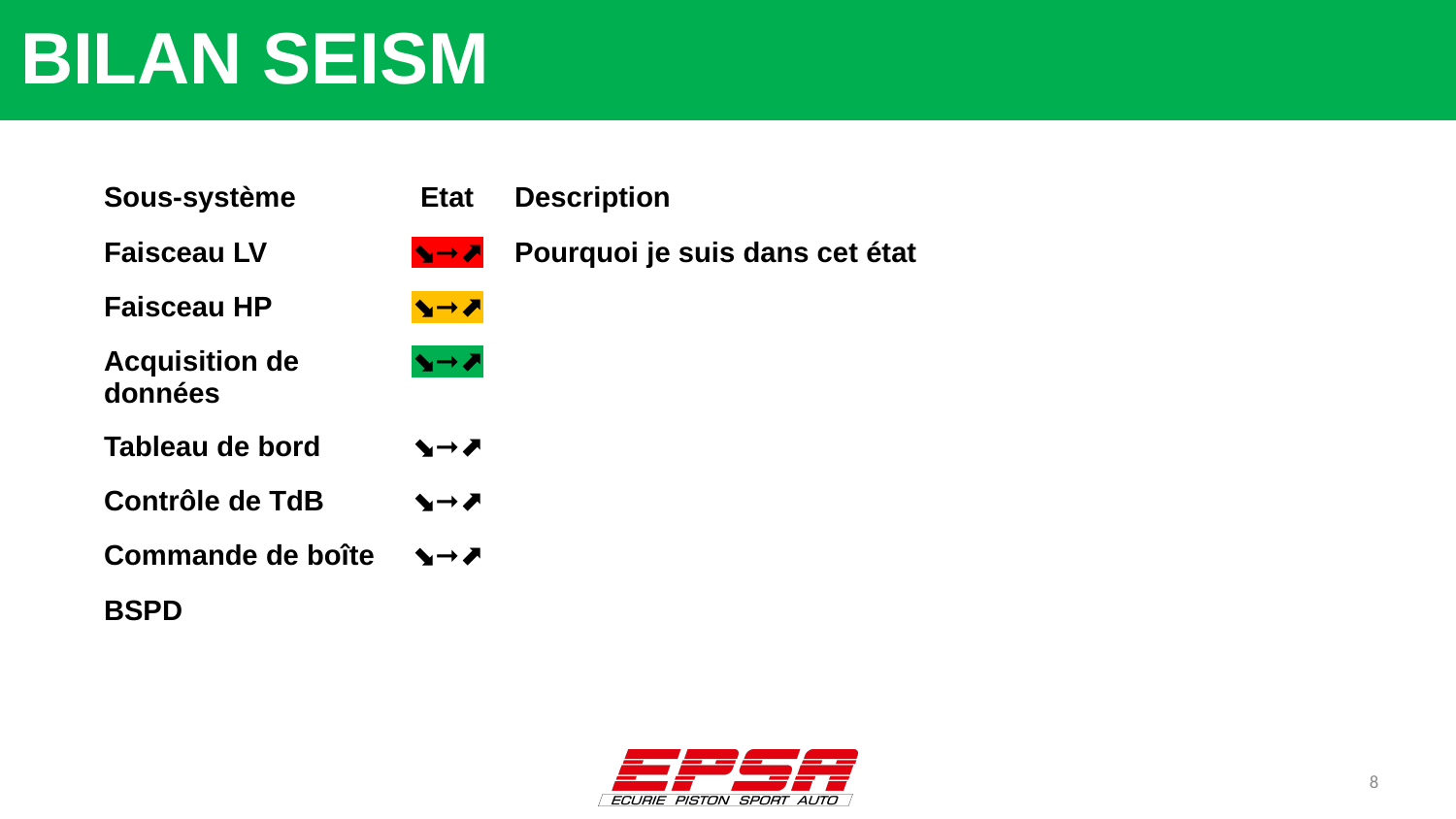

# BILAN SEISM
| Sous-système | Etat | Description |
| --- | --- | --- |
| Faisceau LV | ⬊➞⬈ | Pourquoi je suis dans cet état |
| Faisceau HP | ⬊➞⬈ |  |
| Acquisition de données | ⬊➞⬈ |  |
| Tableau de bord | ⬊➞⬈ |  |
| Contrôle de TdB | ⬊➞⬈ |  |
| Commande de boîte | ⬊➞⬈ |  |
| BSPD |  |  |
8